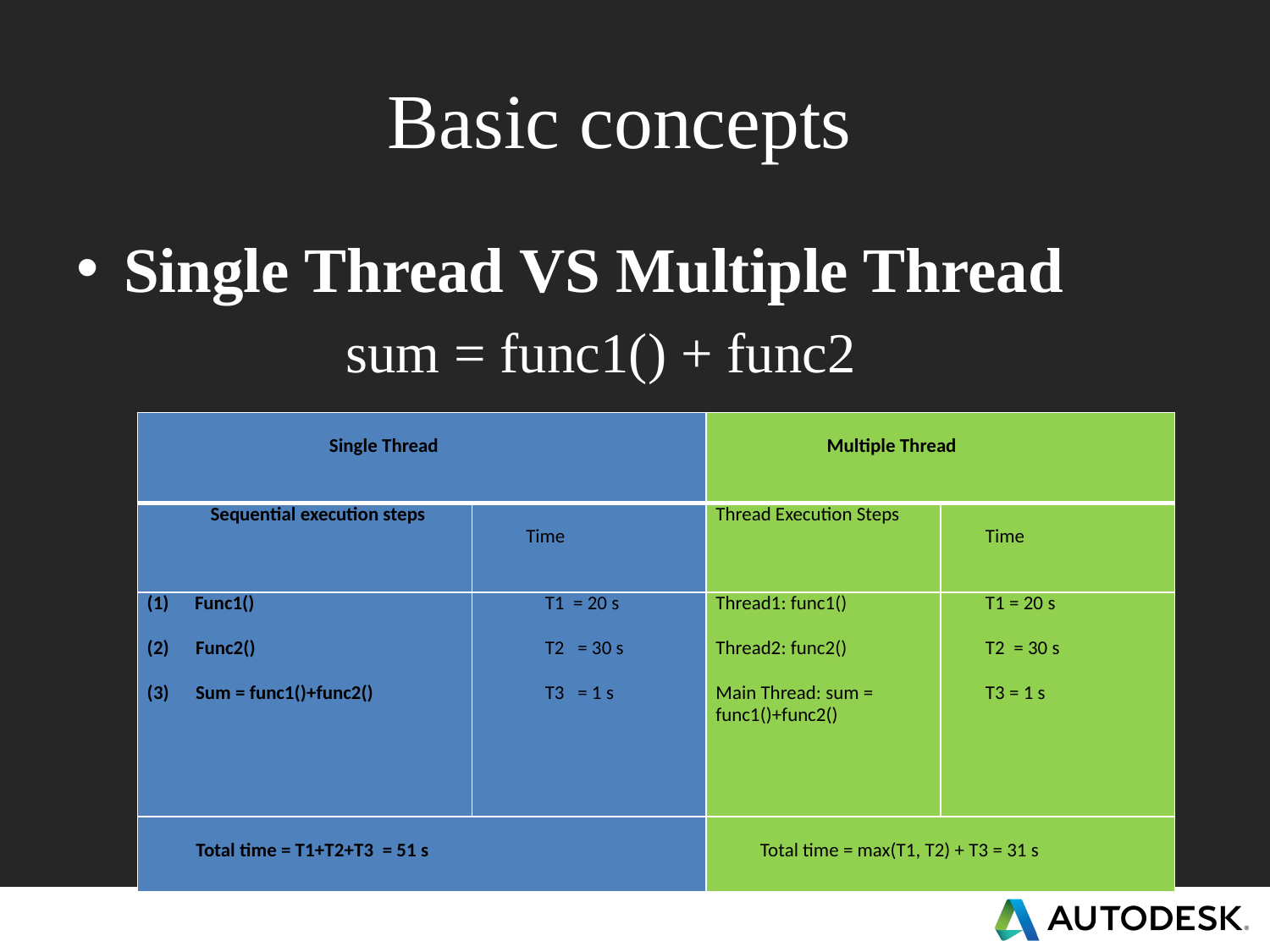

# Basic concepts
Single Thread VS Multiple Thread
                   sum = func1() + func2

| Single Thread |  | Multiple Thread |  |
| --- | --- | --- | --- |
| Sequential execution steps | Time | Thread Execution Steps | Time |
| Func1()   (2) Func2()   (3) Sum = func1()+func2() | T1 = 20 s   T2 = 30 s   T3 = 1 s | Thread1: func1()   Thread2: func2()   Main Thread: sum = func1()+func2() | T1 = 20 s   T2 = 30 s T3 = 1 s |
| Total time = T1+T2+T3 = 51 s |  | Total time = max(T1, T2) + T3 = 31 s |  |